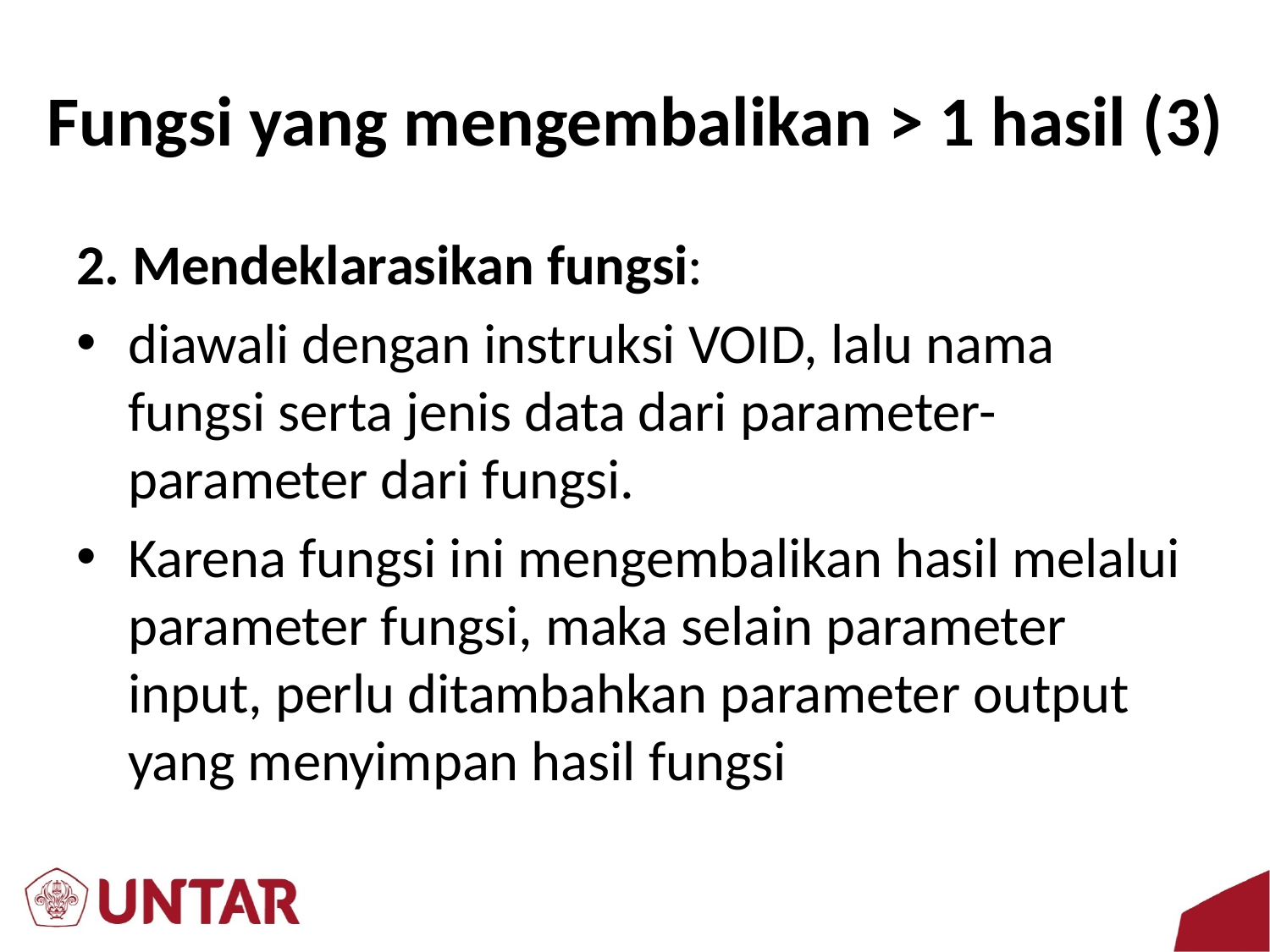

# Fungsi yang mengembalikan > 1 hasil (3)
2. Mendeklarasikan fungsi:
diawali dengan instruksi VOID, lalu nama fungsi serta jenis data dari parameter-parameter dari fungsi.
Karena fungsi ini mengembalikan hasil melalui parameter fungsi, maka selain parameter input, perlu ditambahkan parameter output yang menyimpan hasil fungsi